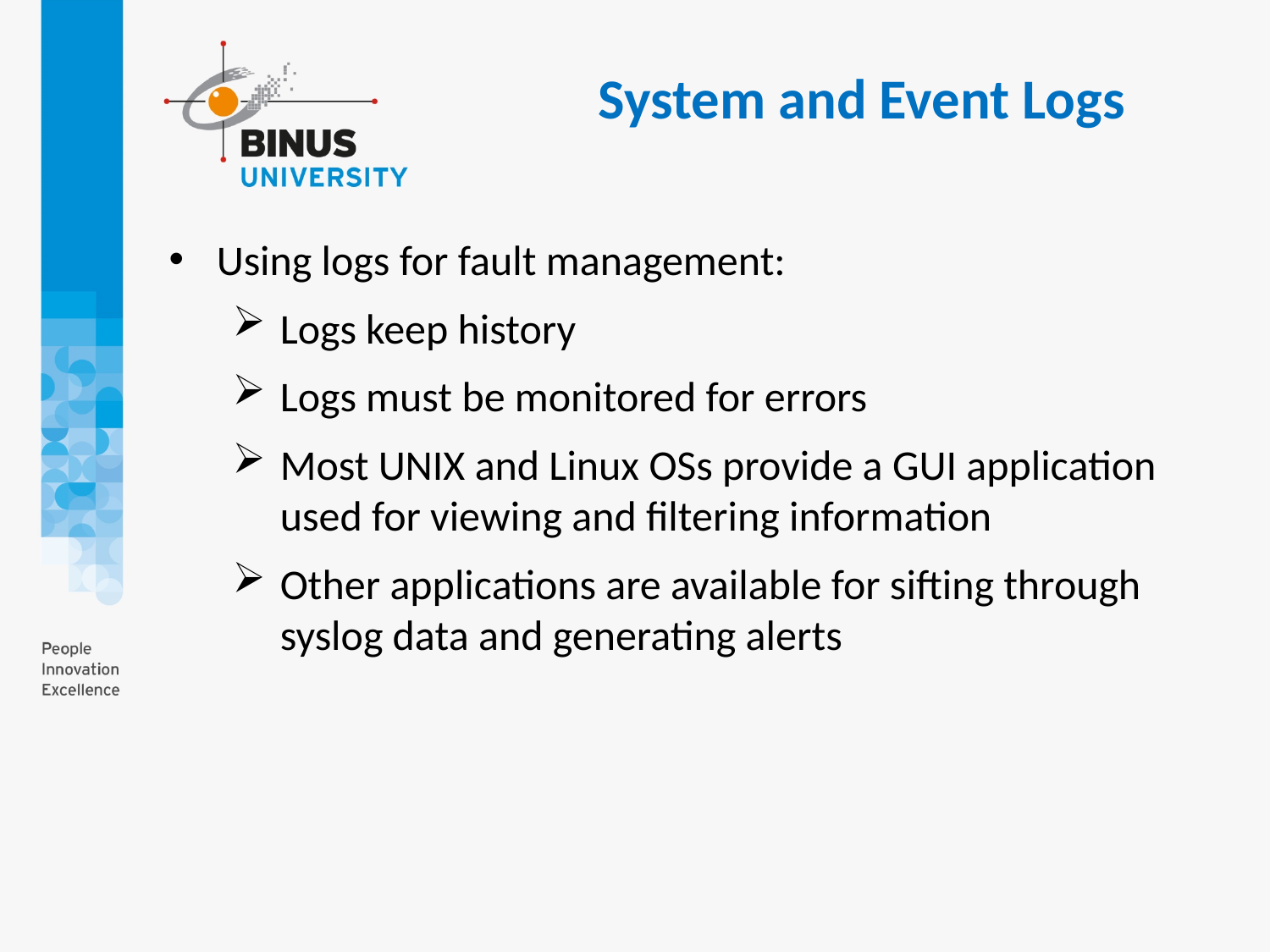

System and Event Logs
Using logs for fault management:
Logs keep history
Logs must be monitored for errors
Most UNIX and Linux OSs provide a GUI application used for viewing and filtering information
Other applications are available for sifting through syslog data and generating alerts